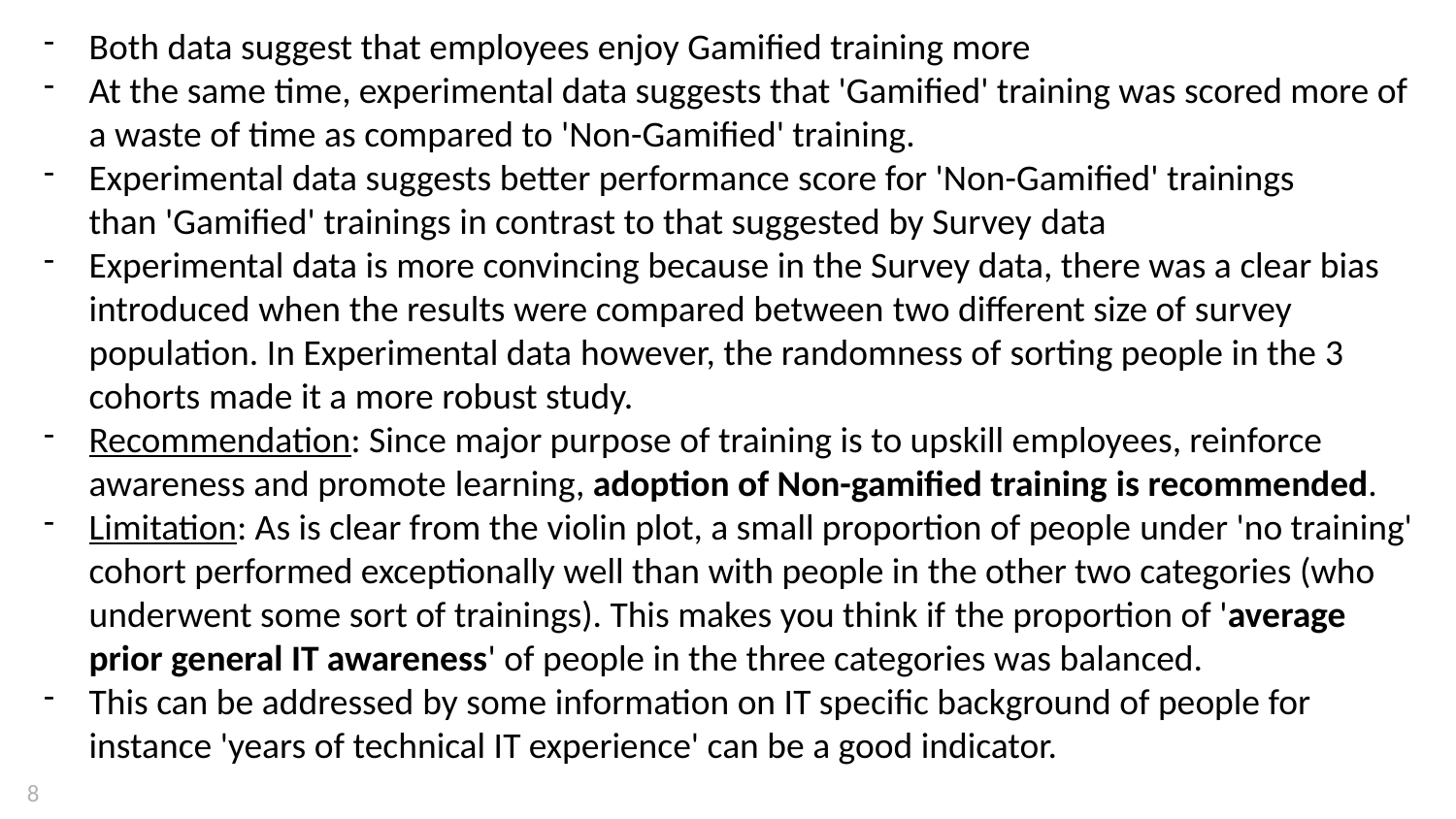

Both data suggest that employees enjoy Gamified training more
At the same time, experimental data suggests that 'Gamified' training was scored more of a waste of time as compared to 'Non-Gamified' training.
Experimental data suggests better performance score for 'Non-Gamified' trainings than 'Gamified' trainings in contrast to that suggested by Survey data
Experimental data is more convincing because in the Survey data, there was a clear bias introduced when the results were compared between two different size of survey population. In Experimental data however, the randomness of sorting people in the 3 cohorts made it a more robust study.
Recommendation: Since major purpose of training is to upskill employees, reinforce awareness and promote learning, adoption of Non-gamified training is recommended.
Limitation: As is clear from the violin plot, a small proportion of people under 'no training' cohort performed exceptionally well than with people in the other two categories (who underwent some sort of trainings). This makes you think if the proportion of 'average prior general IT awareness' of people in the three categories was balanced.
This can be addressed by some information on IT specific background of people for instance 'years of technical IT experience' can be a good indicator.
8